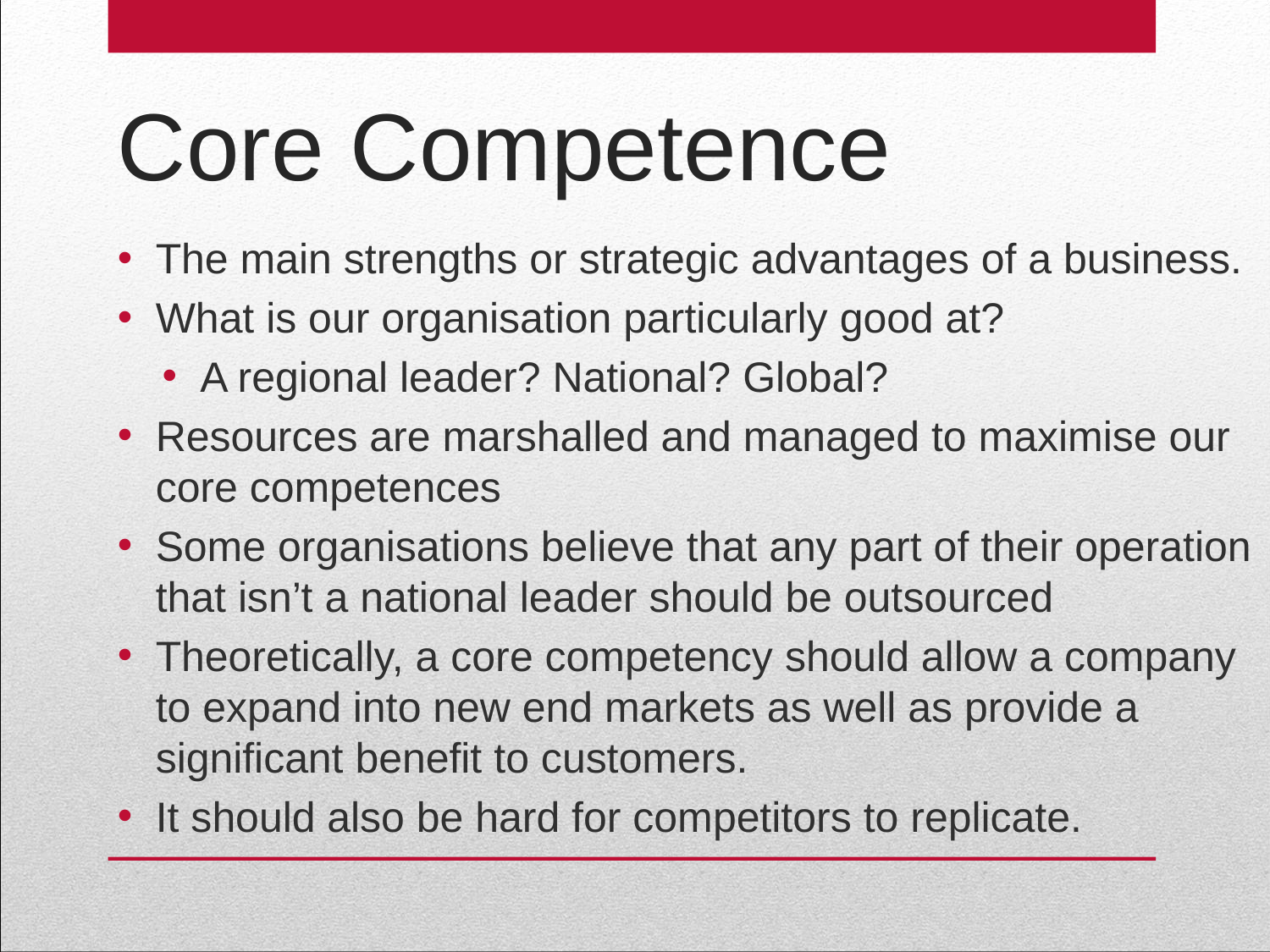

# Core Competence
The main strengths or strategic advantages of a business.
What is our organisation particularly good at?
A regional leader? National? Global?
Resources are marshalled and managed to maximise our core competences
Some organisations believe that any part of their operation that isn’t a national leader should be outsourced
Theoretically, a core competency should allow a company to expand into new end markets as well as provide a significant benefit to customers.
It should also be hard for competitors to replicate.